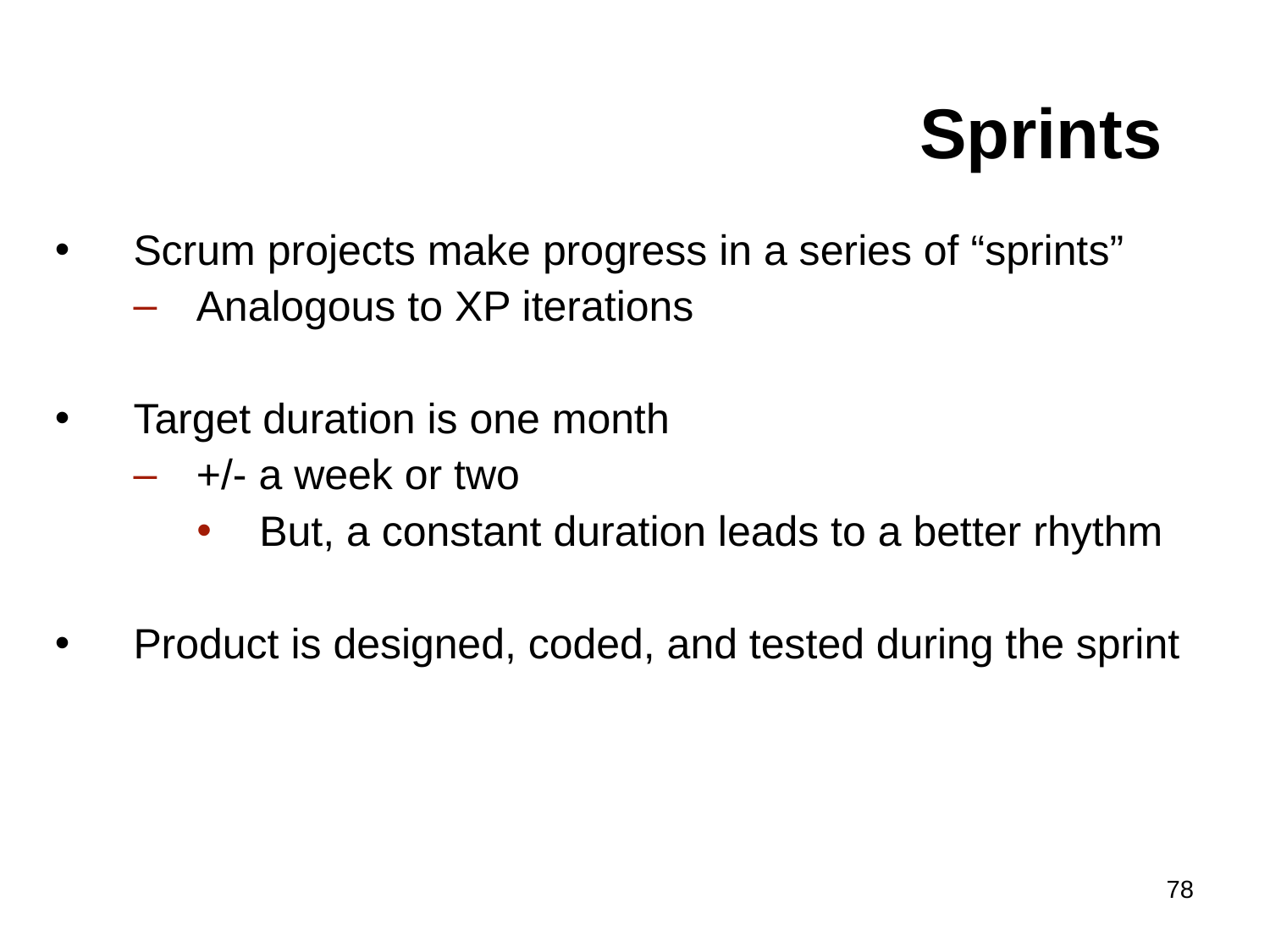

Sprints
Scrum projects make progress in a series of “sprints”
Analogous to XP iterations

Target duration is one month
+/- a week or two
But, a constant duration leads to a better rhythm

Product is designed, coded, and tested during the sprint

78